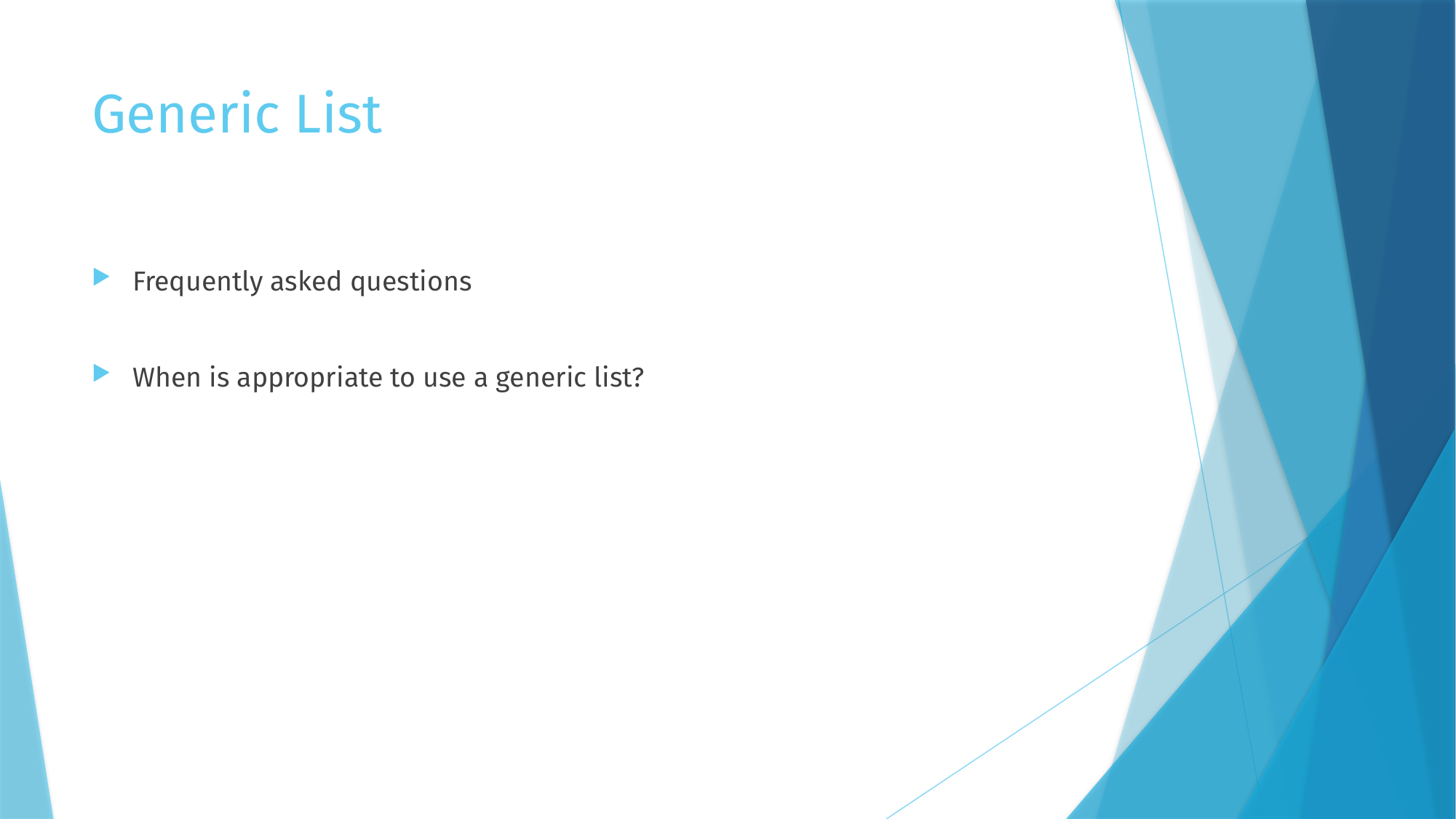

# Generic List
Frequently asked questions

When is appropriate to use a generic list?